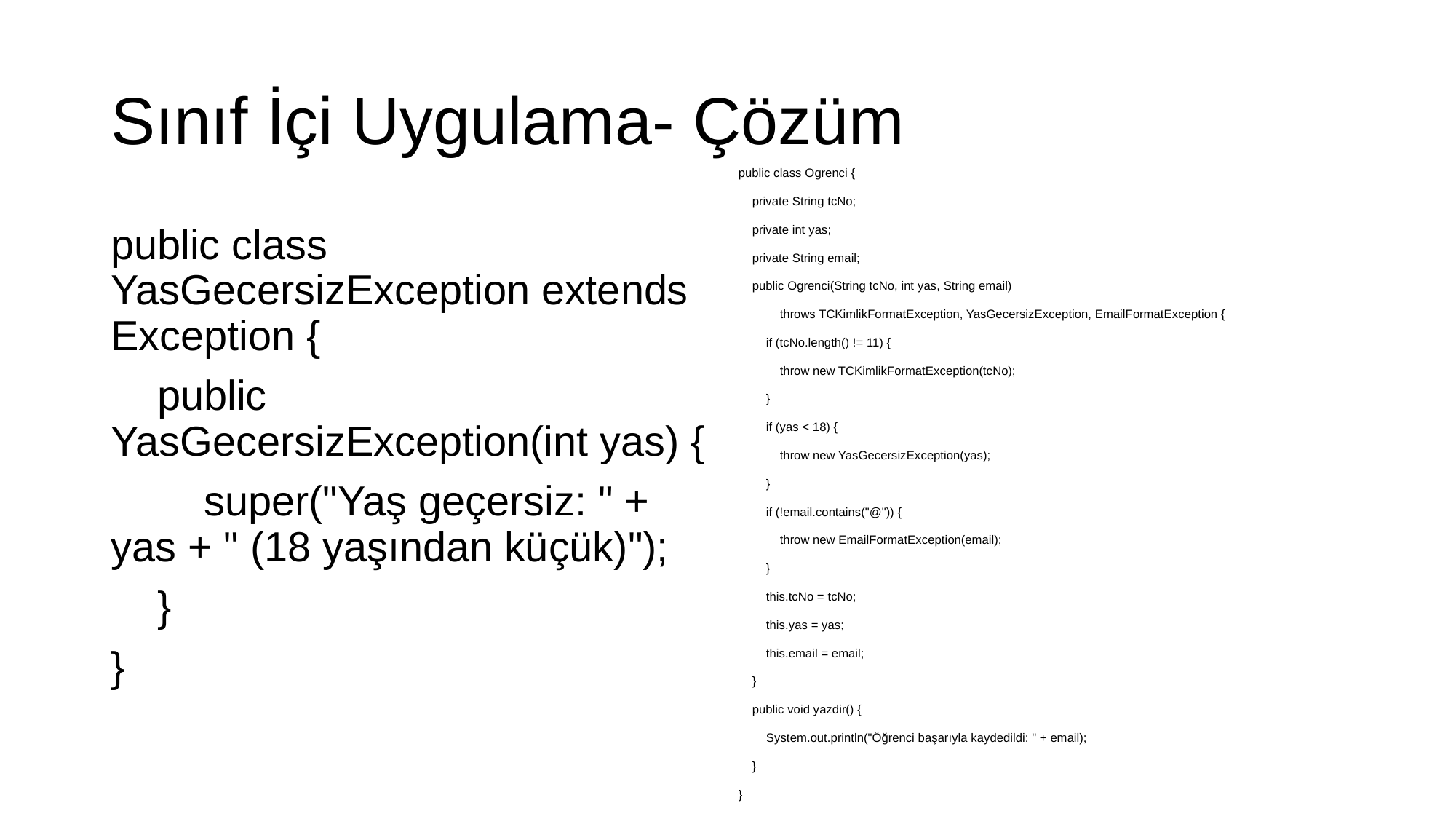

# Sınıf İçi Uygulama- Çözüm
public class Ogrenci {
    private String tcNo;
    private int yas;
    private String email;
    public Ogrenci(String tcNo, int yas, String email)
            throws TCKimlikFormatException, YasGecersizException, EmailFormatException {
        if (tcNo.length() != 11) {
            throw new TCKimlikFormatException(tcNo);
        }
        if (yas < 18) {
            throw new YasGecersizException(yas);
        }
        if (!email.contains("@")) {
            throw new EmailFormatException(email);
        }
        this.tcNo = tcNo;
        this.yas = yas;
        this.email = email;
    }
    public void yazdir() {
        System.out.println("Öğrenci başarıyla kaydedildi: " + email);
    }
}

public class YasGecersizException extends Exception {
    public YasGecersizException(int yas) {
        super("Yaş geçersiz: " + yas + " (18 yaşından küçük)");
    }
}